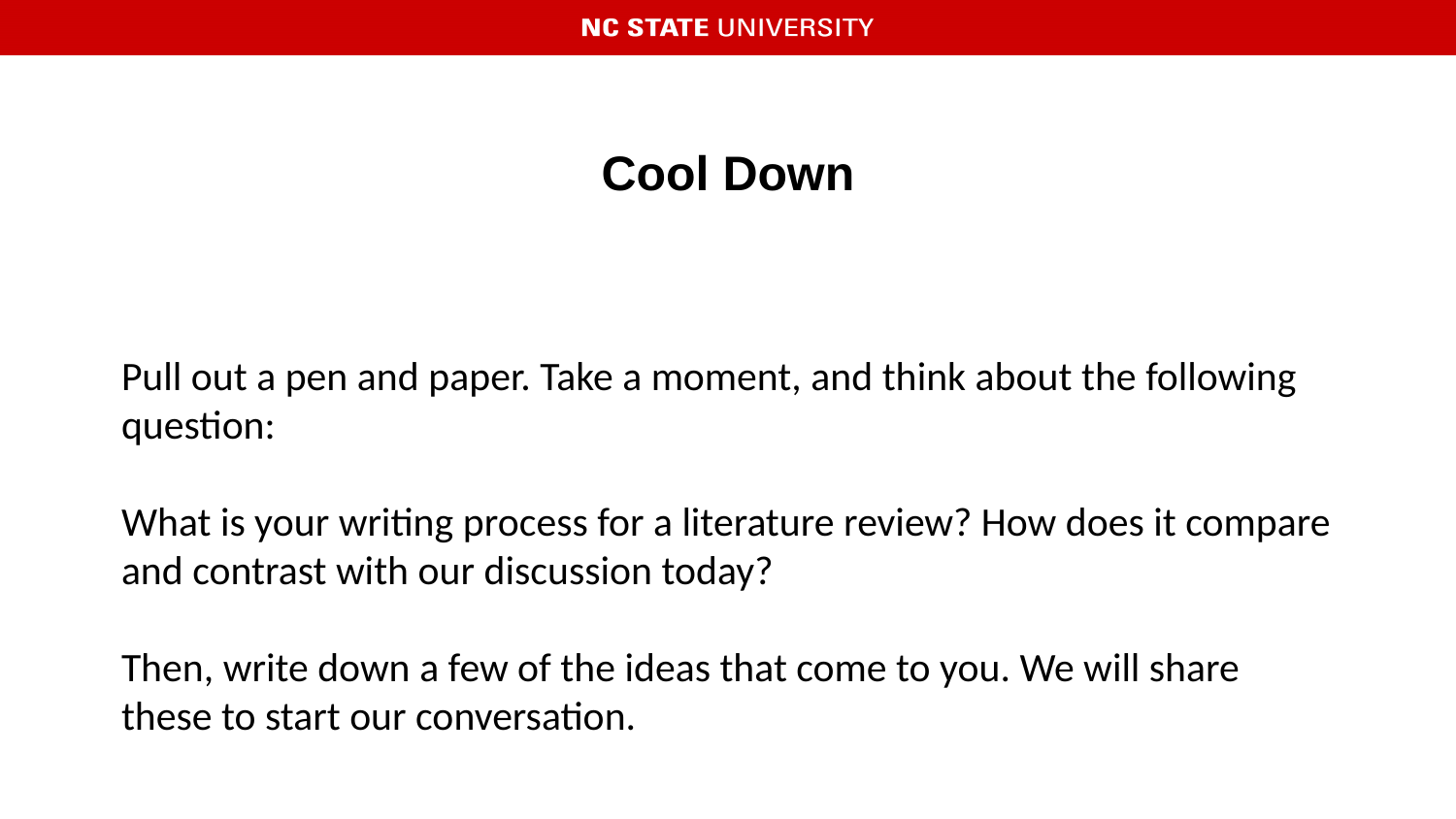

# Cool Down
Pull out a pen and paper. Take a moment, and think about the following question:

What is your writing process for a literature review? How does it compare and contrast with our discussion today?

Then, write down a few of the ideas that come to you. We will share these to start our conversation.